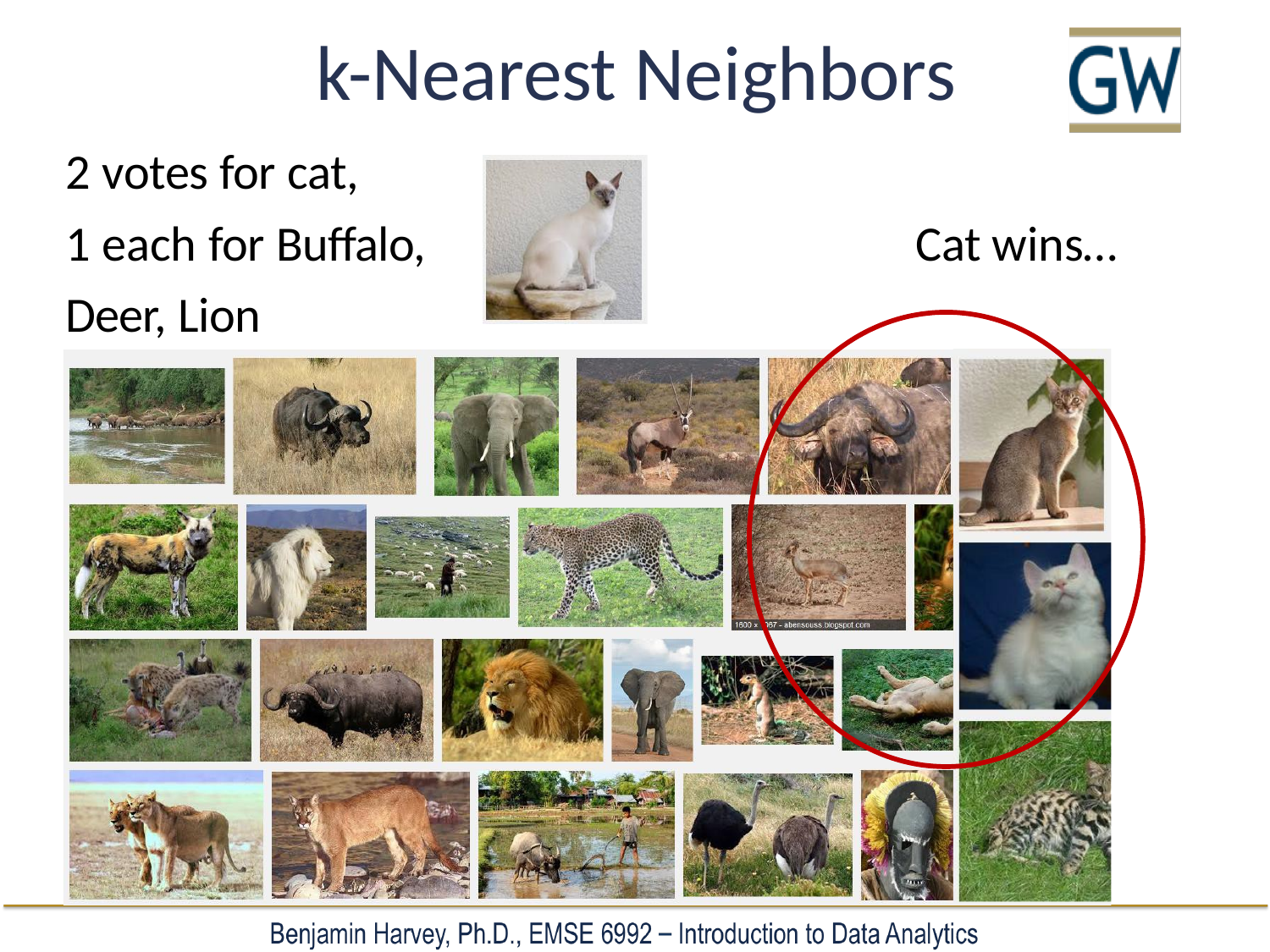

# k-Nearest Neighbors
2 votes for cat,
1 each for Buffalo,	Cat wins…
Deer, Lion